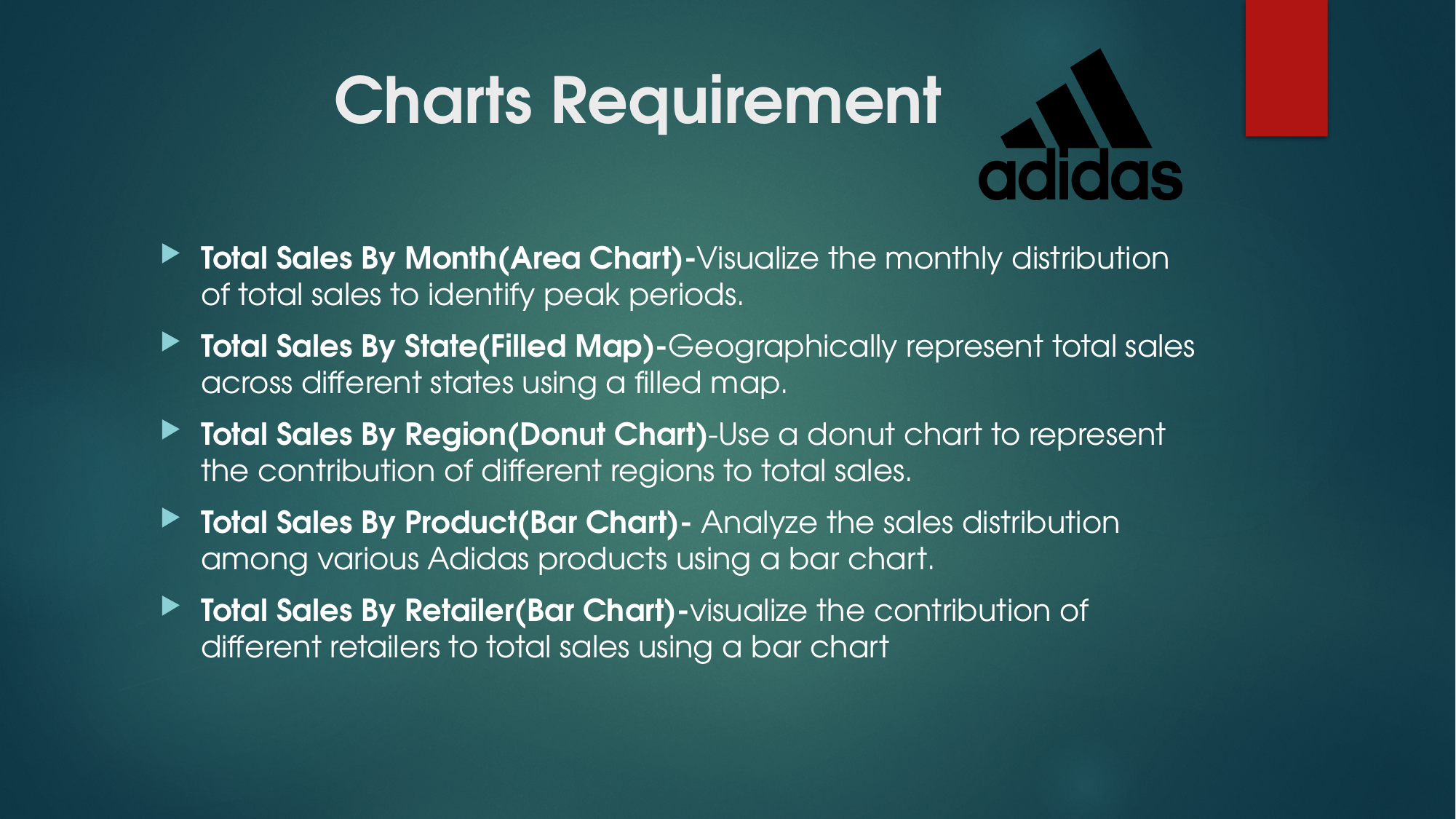

# Charts Requirement
Total Sales By Month(Area Chart)-Visualize the monthly distribution of total sales to identify peak periods.
Total Sales By State(Filled Map)-Geographically represent total sales across different states using a filled map.
Total Sales By Region(Donut Chart)-Use a donut chart to represent  the contribution of different regions to total sales.
Total Sales By Product(Bar Chart)- Analyze the sales distribution among various Adidas products using a bar chart.
Total Sales By Retailer(Bar Chart)-visualize the contribution of different retailers to total sales using a bar chart